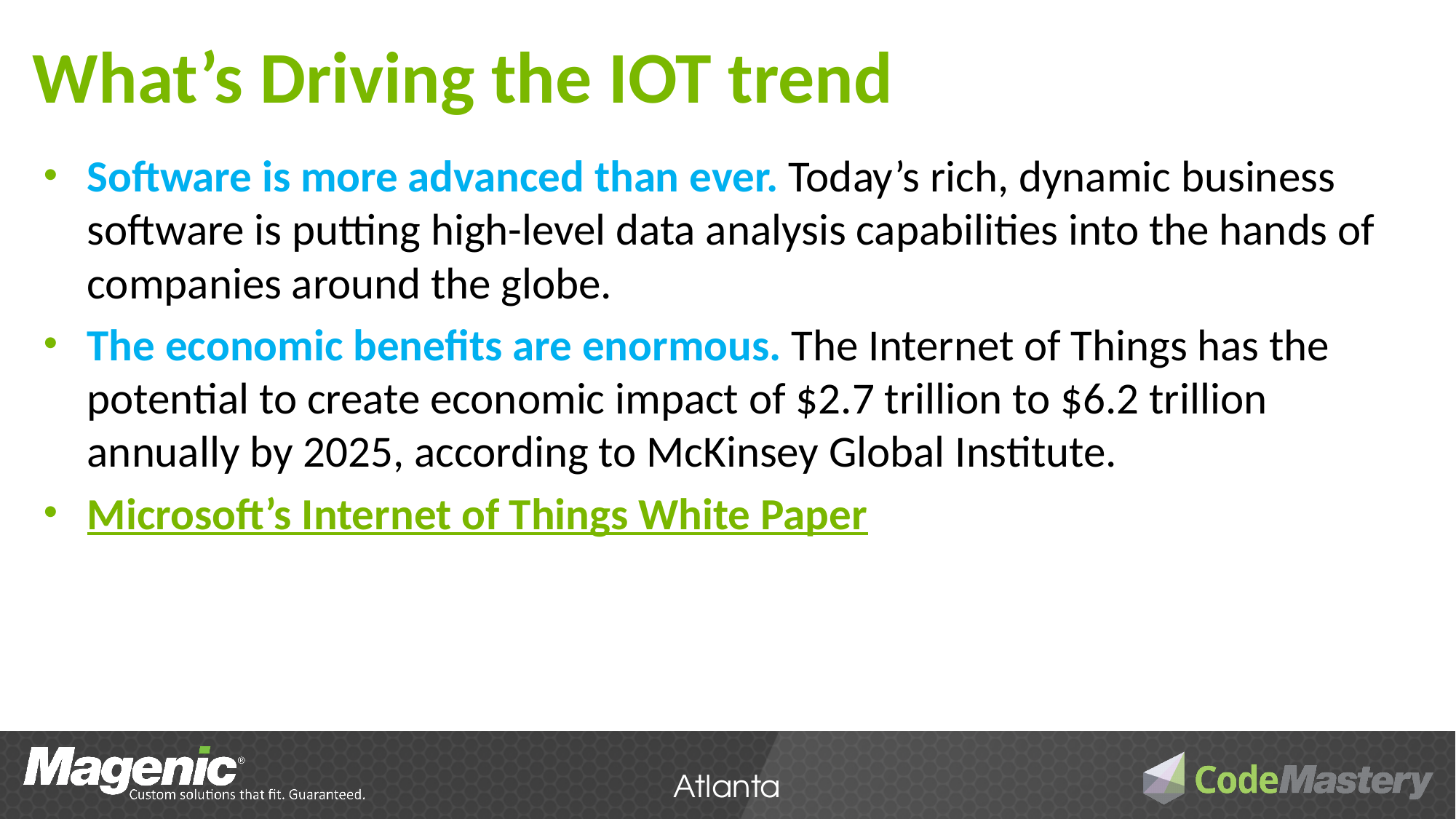

# What’s Driving the IOT trend
Software is more advanced than ever. Today’s rich, dynamic business software is putting high-level data analysis capabilities into the hands of companies around the globe.
The economic benefits are enormous. The Internet of Things has the potential to create economic impact of $2.7 trillion to $6.2 trillion annually by 2025, according to McKinsey Global Institute.
Microsoft’s Internet of Things White Paper